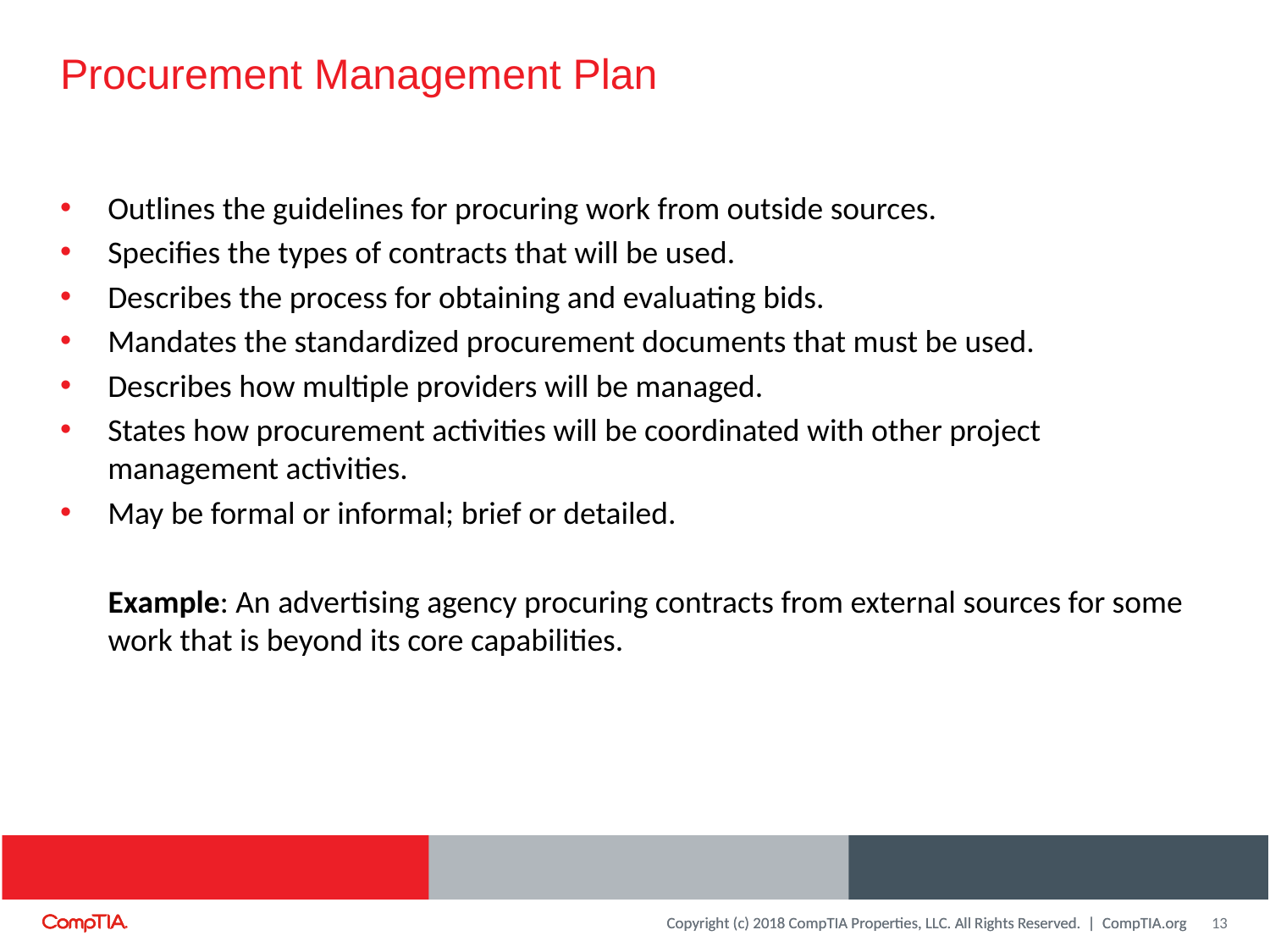

# Procurement Management Plan
Outlines the guidelines for procuring work from outside sources.
Specifies the types of contracts that will be used.
Describes the process for obtaining and evaluating bids.
Mandates the standardized procurement documents that must be used.
Describes how multiple providers will be managed.
States how procurement activities will be coordinated with other project management activities.
May be formal or informal; brief or detailed.

Example: An advertising agency procuring contracts from external sources for some work that is beyond its core capabilities.
13